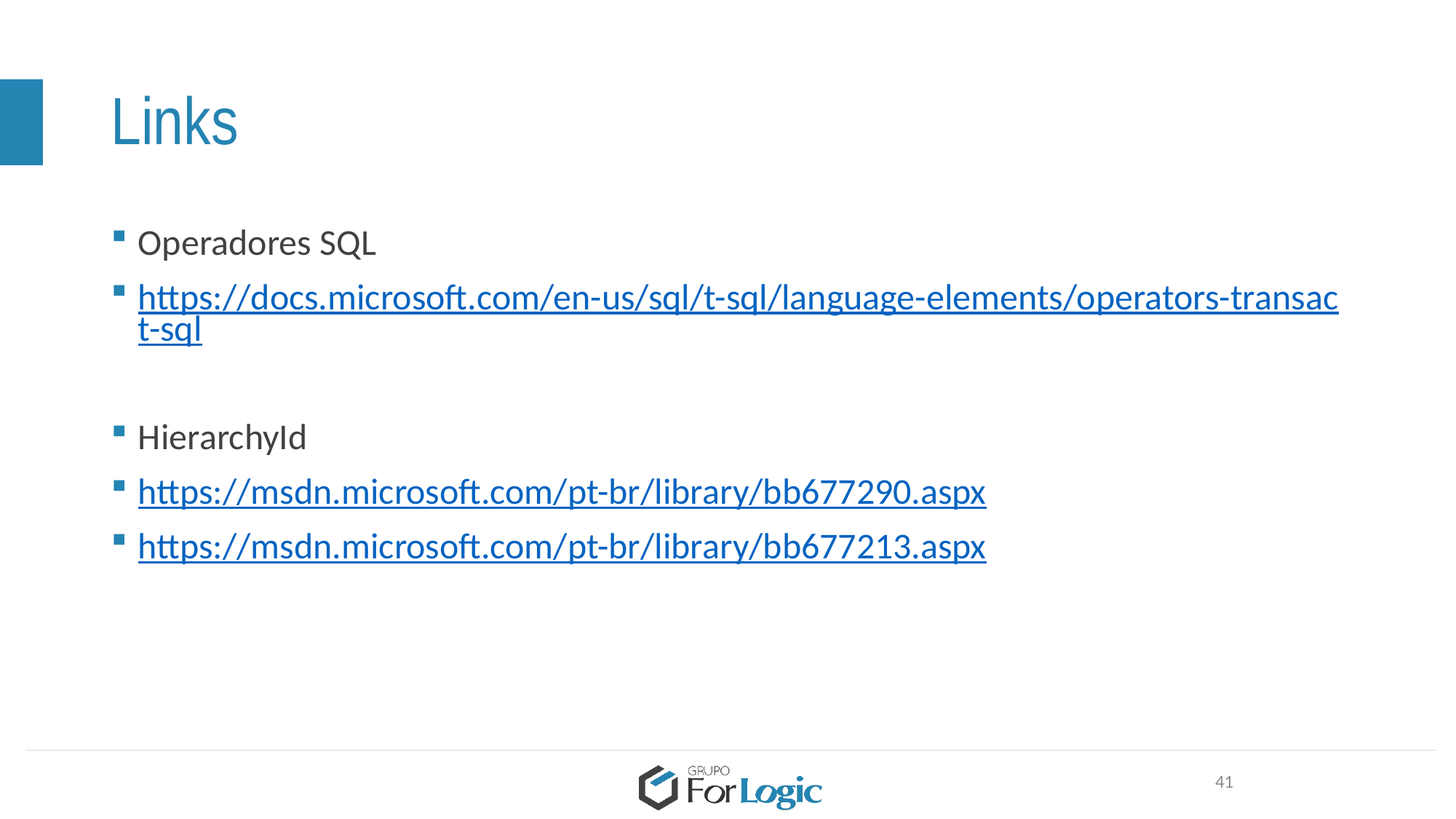

# Links
Operadores SQL
https://docs.microsoft.com/en-us/sql/t-sql/language-elements/operators-transact-sql

HierarchyId
https://msdn.microsoft.com/pt-br/library/bb677290.aspx
https://msdn.microsoft.com/pt-br/library/bb677213.aspx

41